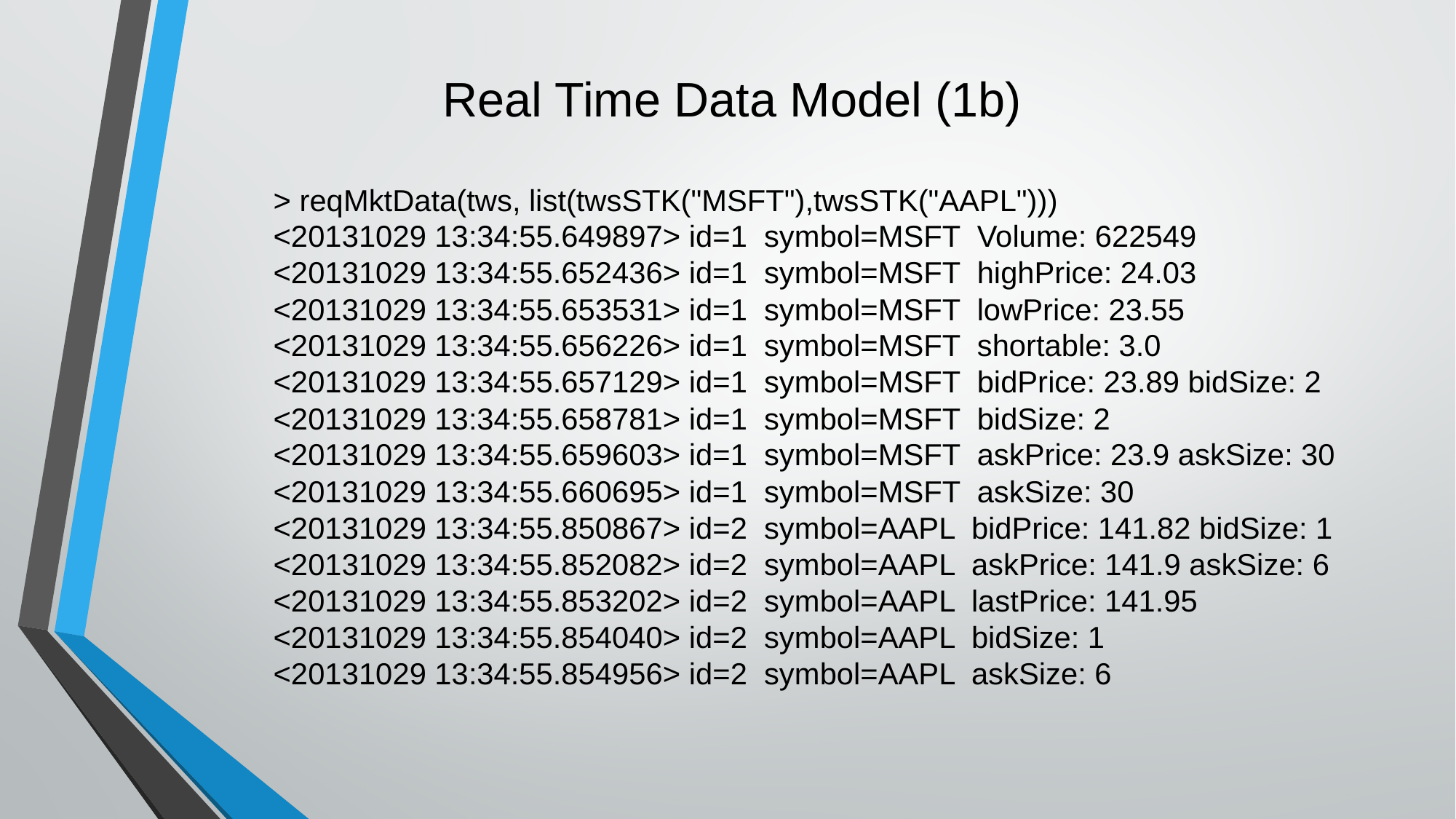

# Real Time Data Model (1b)
> reqMktData(tws, list(twsSTK("MSFT"),twsSTK("AAPL")))
<20131029 13:34:55.649897> id=1  symbol=MSFT  Volume: 622549
<20131029 13:34:55.652436> id=1  symbol=MSFT  highPrice: 24.03
<20131029 13:34:55.653531> id=1  symbol=MSFT  lowPrice: 23.55
<20131029 13:34:55.656226> id=1  symbol=MSFT  shortable: 3.0
<20131029 13:34:55.657129> id=1  symbol=MSFT  bidPrice: 23.89 bidSize: 2
<20131029 13:34:55.658781> id=1  symbol=MSFT  bidSize: 2
<20131029 13:34:55.659603> id=1  symbol=MSFT  askPrice: 23.9 askSize: 30
<20131029 13:34:55.660695> id=1  symbol=MSFT  askSize: 30
<20131029 13:34:55.850867> id=2  symbol=AAPL  bidPrice: 141.82 bidSize: 1
<20131029 13:34:55.852082> id=2  symbol=AAPL  askPrice: 141.9 askSize: 6
<20131029 13:34:55.853202> id=2  symbol=AAPL  lastPrice: 141.95
<20131029 13:34:55.854040> id=2  symbol=AAPL  bidSize: 1
<20131029 13:34:55.854956> id=2  symbol=AAPL  askSize: 6